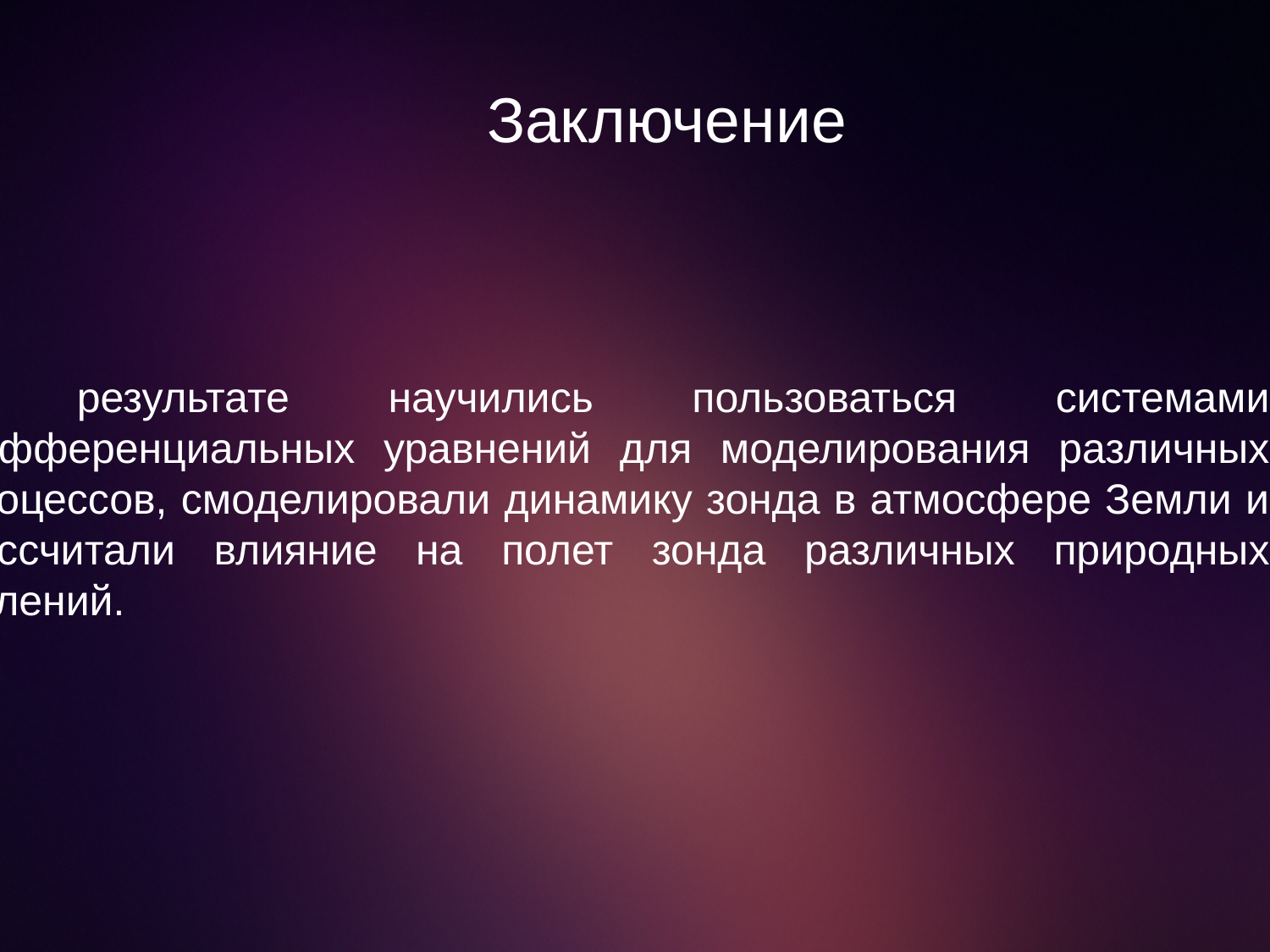

Заключение
В результате научились пользоваться системами дифференциальных уравнений для моделирования различных процессов, смоделировали динамику зонда в атмосфере Земли и рассчитали влияние на полет зонда различных природных явлений.